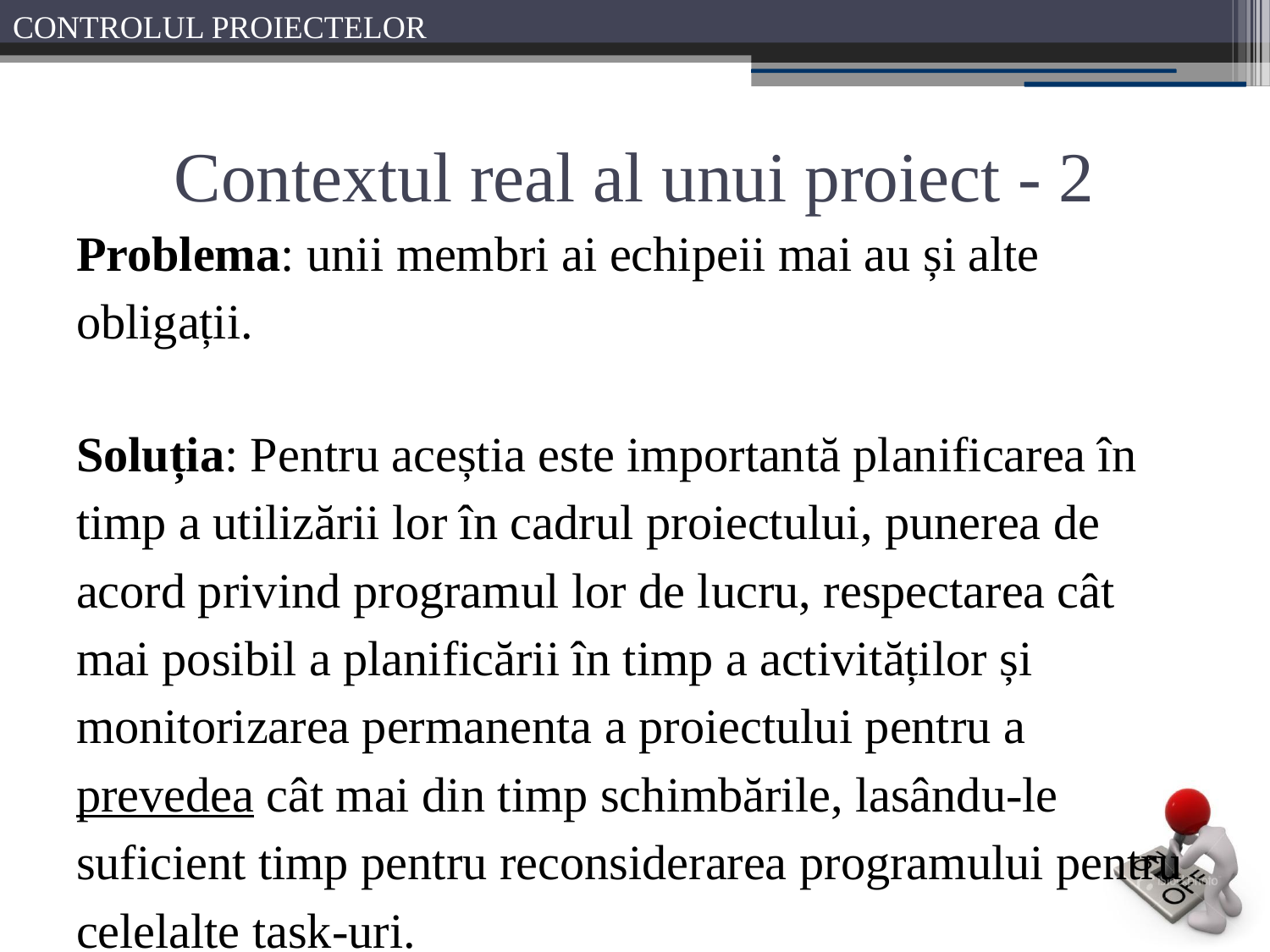

# Contextul real al unui proiect - 2
Problema: unii membri ai echipeii mai au și alte obligații.

Soluția: Pentru aceștia este importantă planificarea în timp a utilizării lor în cadrul proiectului, punerea de acord privind programul lor de lucru, respectarea cât mai posibil a planificării în timp a activităților și monitorizarea permanenta a proiectului pentru a prevedea cât mai din timp schimbările, lasându-le suficient timp pentru reconsiderarea programului pentru celelalte task-uri.